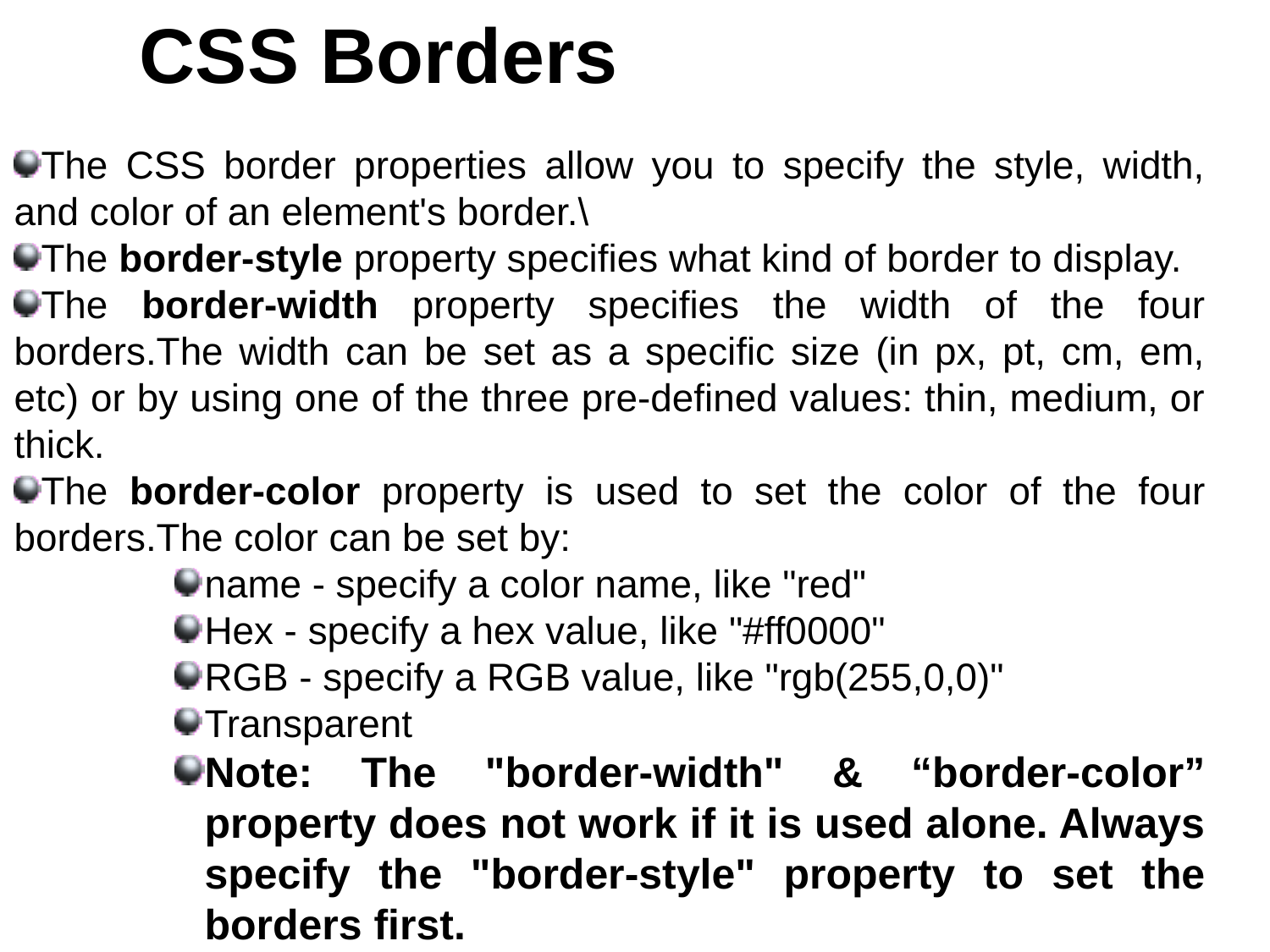

CSS Borders

The CSS border properties allow you to specify the style, width, and color of an element's border.\
The border-style property specifies what kind of border to display.
The border-width property specifies the width of the four borders.The width can be set as a specific size (in px, pt, cm, em, etc) or by using one of the three pre-defined values: thin, medium, or thick.
The border-color property is used to set the color of the four borders.The color can be set by:
name - specify a color name, like "red"
Hex - specify a hex value, like "#ff0000"
RGB - specify a RGB value, like "rgb(255,0,0)"
Transparent
Note: The "border-width" & “border-color” property does not work if it is used alone. Always specify the "border-style" property to set the borders first.